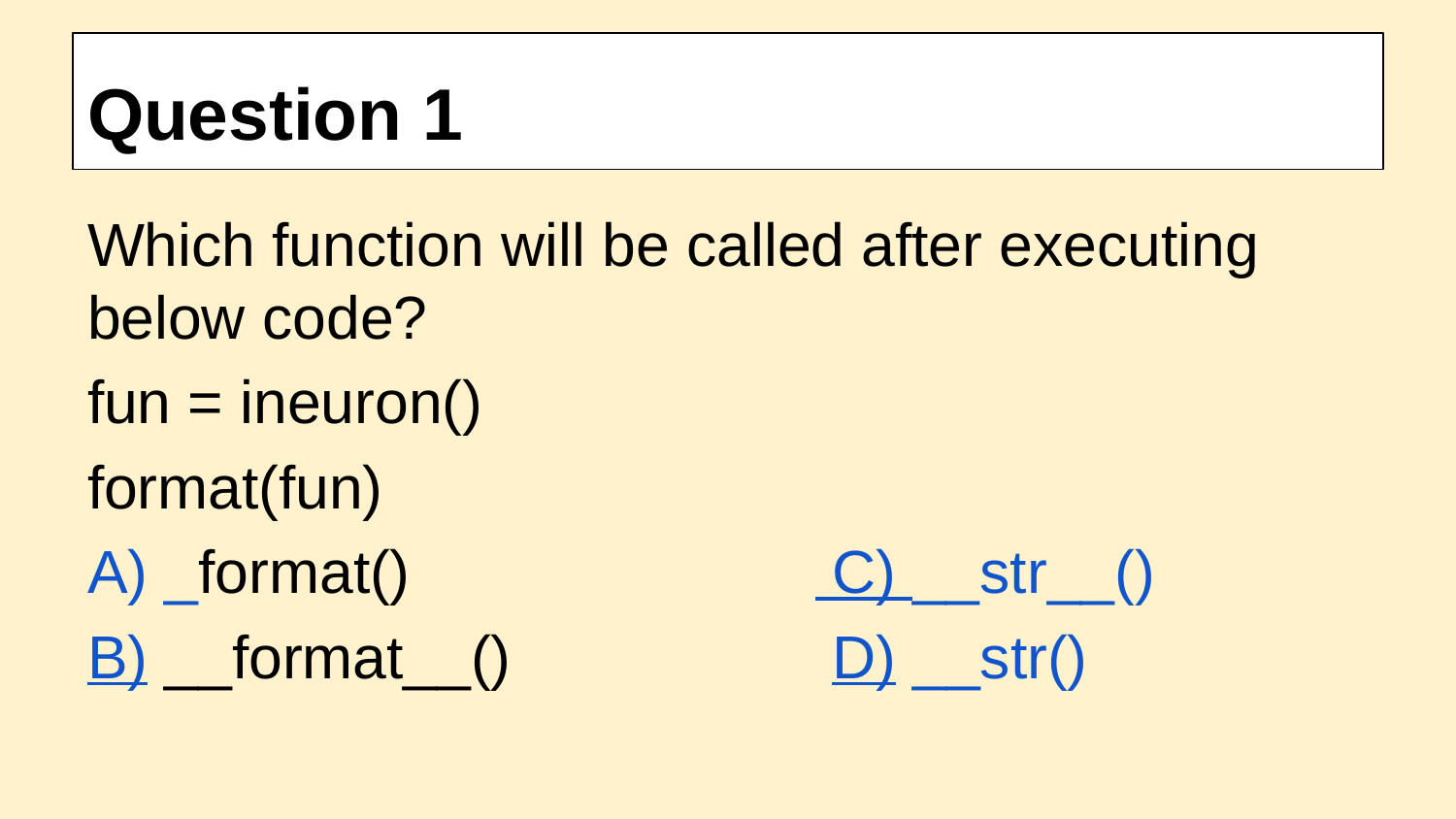

# Question 1
Which function will be called after executing below code?
fun = ineuron()
format(fun)
A) _format()			 C) __str__()
B) __format__()			 D) __str()